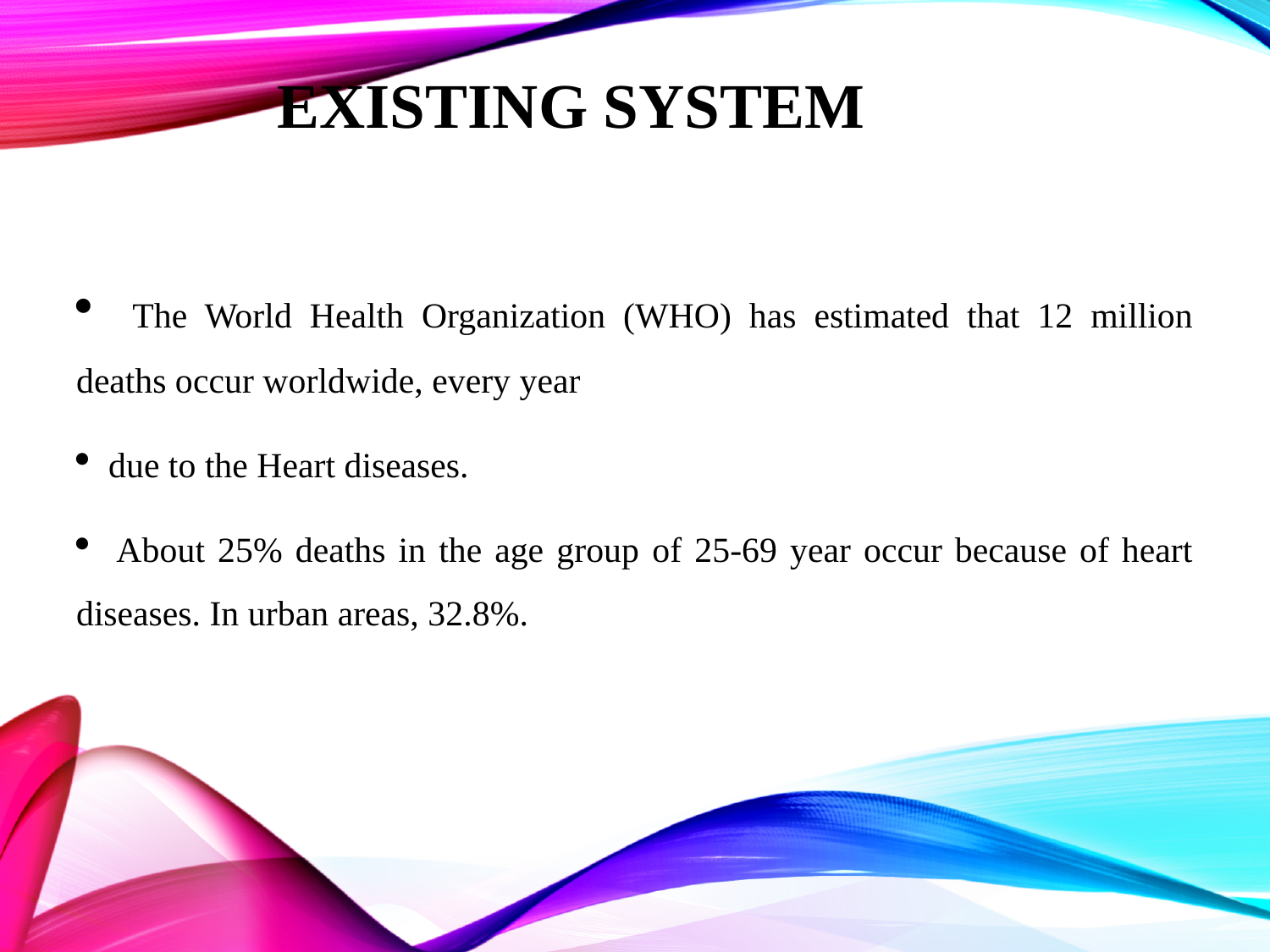

# EXISTING SYSTEM
  The World Health Organization (WHO) has estimated that 12 million deaths occur worldwide, every year
  due to the Heart diseases.
  About 25% deaths in the age group of 25-69 year occur because of heart diseases. In urban areas, 32.8%.